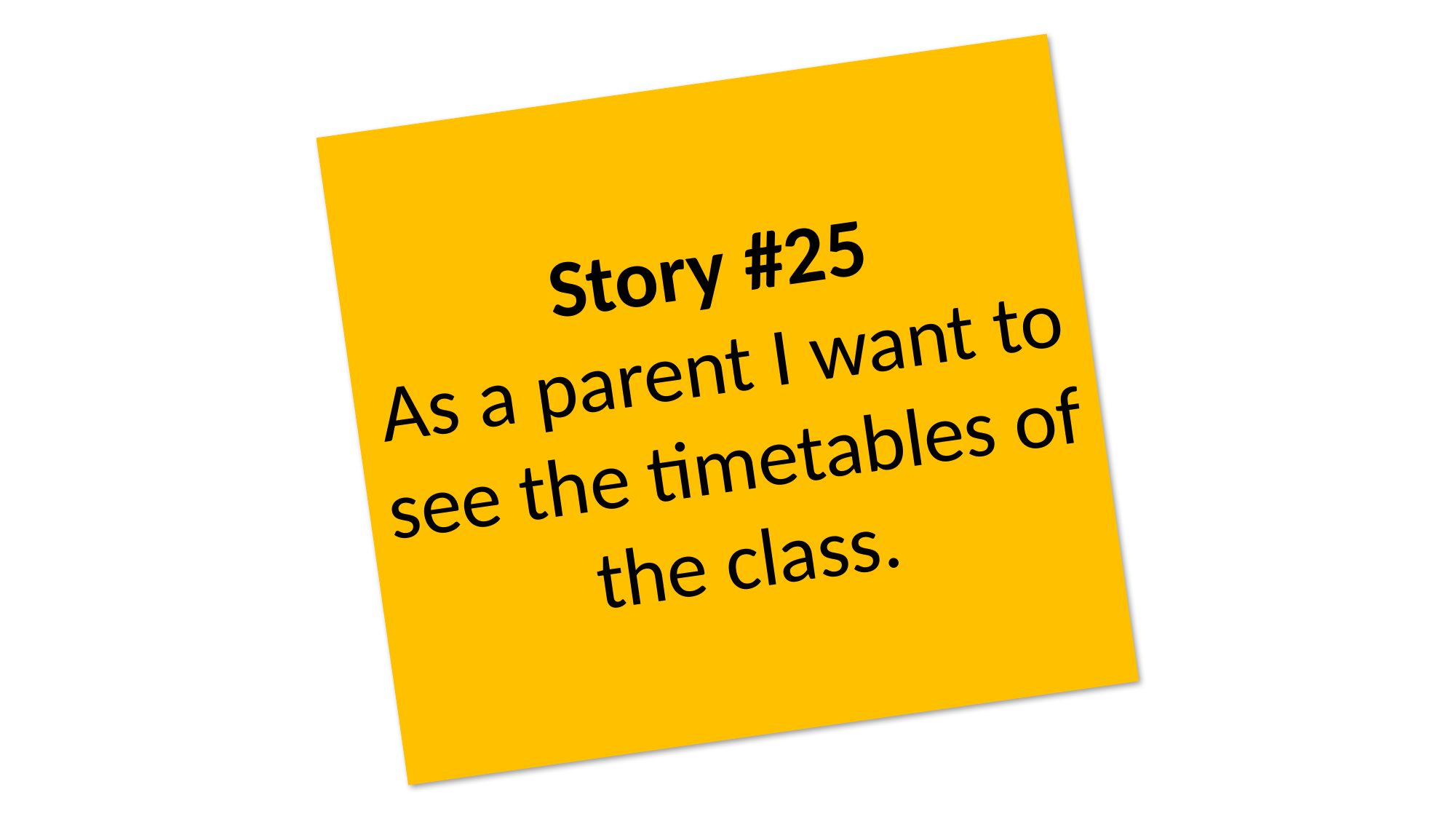

Story #25
As a parent I want to see the timetables of the class.